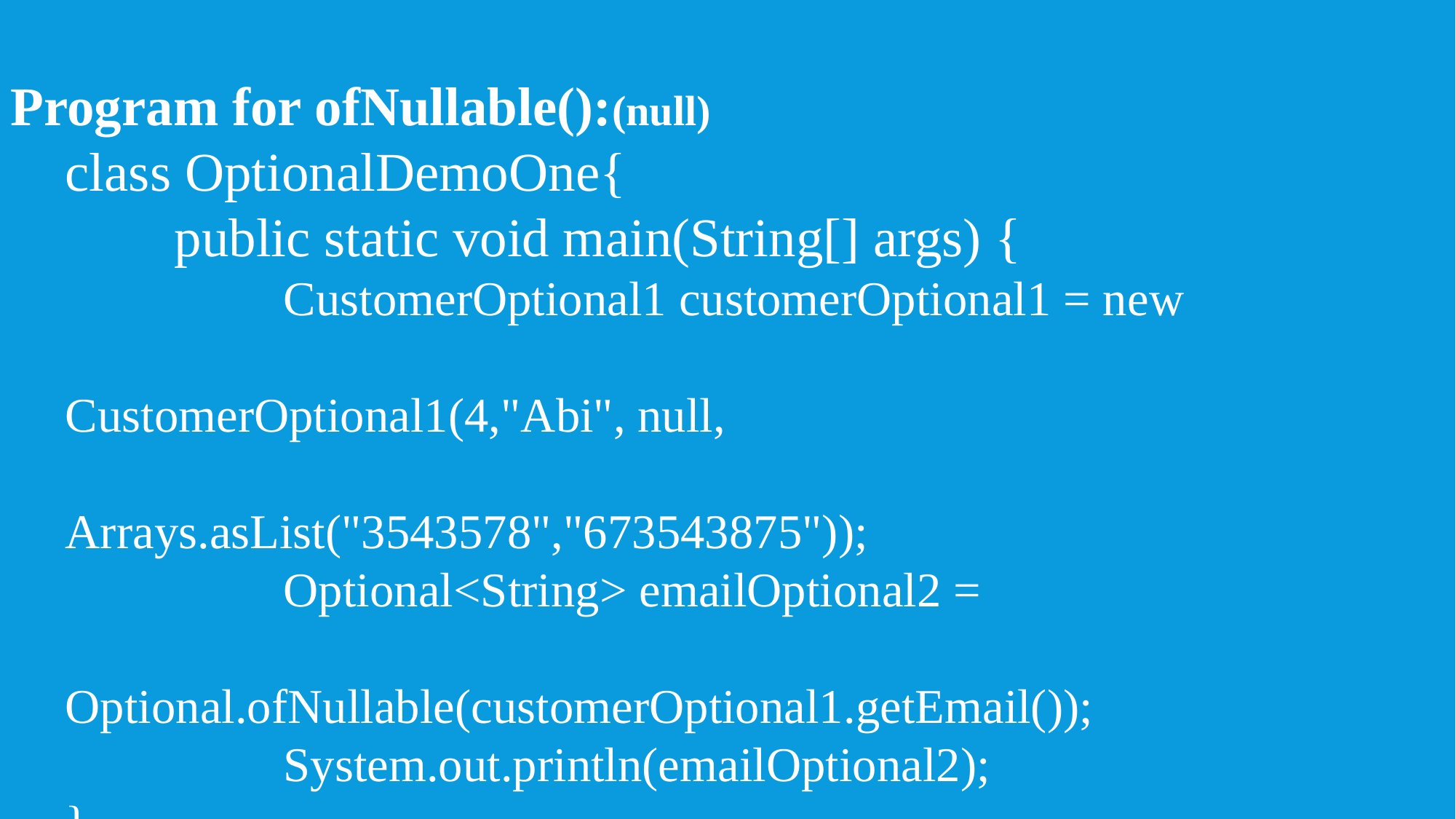

Program for ofNullable():(null)
class OptionalDemoOne{
	public static void main(String[] args) {
		CustomerOptional1 customerOptional1 = new 										CustomerOptional1(4,"Abi", null, 													Arrays.asList("3543578","673543875"));
		Optional<String> emailOptional2 = 														Optional.ofNullable(customerOptional1.getEmail());
		System.out.println(emailOptional2);
}
#